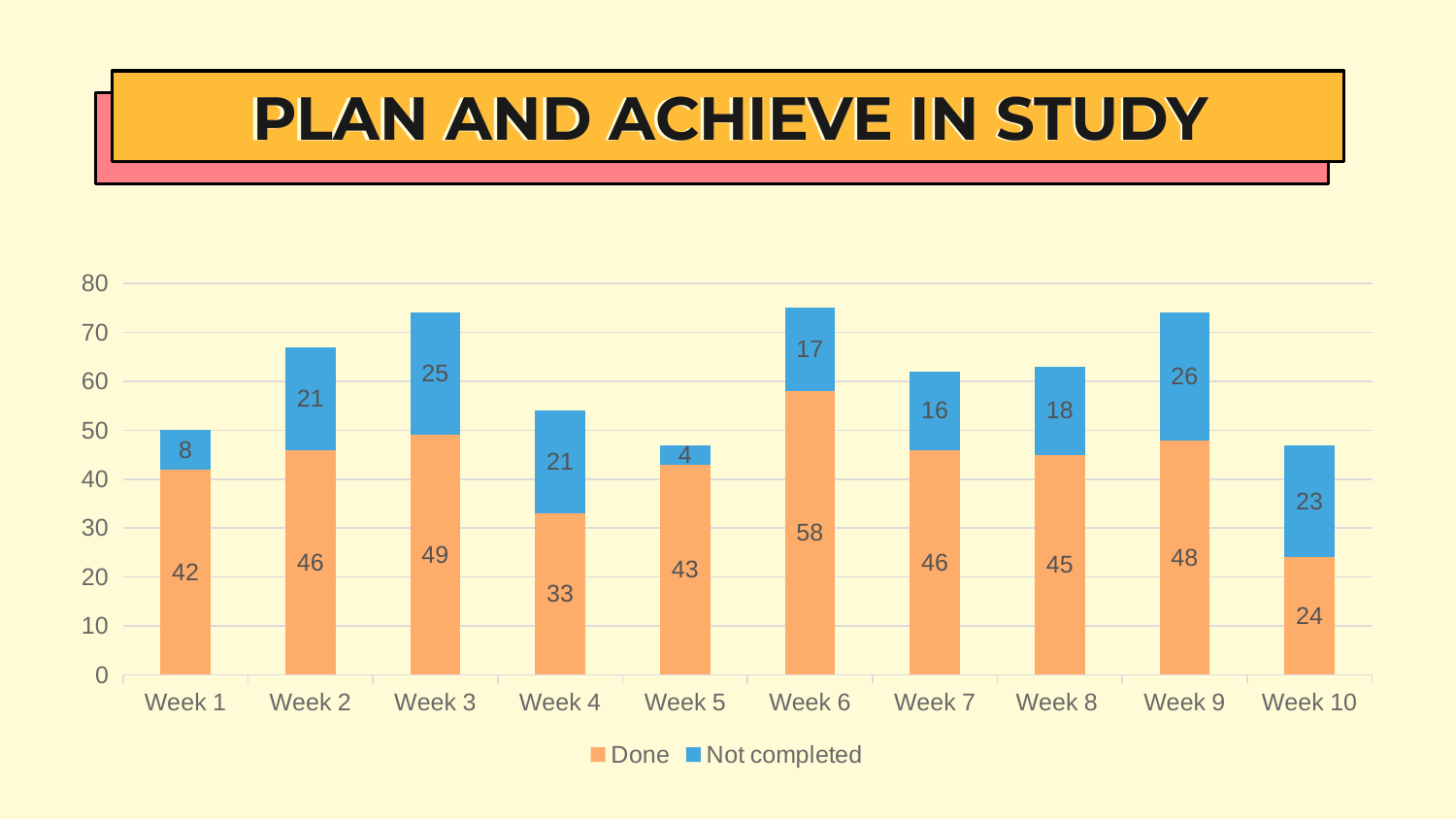

# PLAN AND ACHIEVE IN STUDY

### Chart

| Category | Done | Not completed |
|---|---|---|
| Week 1 | 42.0 | 8.0 |
| Week 2 | 46.0 | 21.0 |
| Week 3 | 49.0 | 25.0 |
| Week 4 | 33.0 | 21.0 |
| Week 5 | 43.0 | 4.0 |
| Week 6 | 58.0 | 17.0 |
| Week 7 | 46.0 | 16.0 |
| Week 8  | 45.0 | 18.0 |
| Week 9 | 48.0 | 26.0 |
| Week 10 | 24.0 | 23.0 |